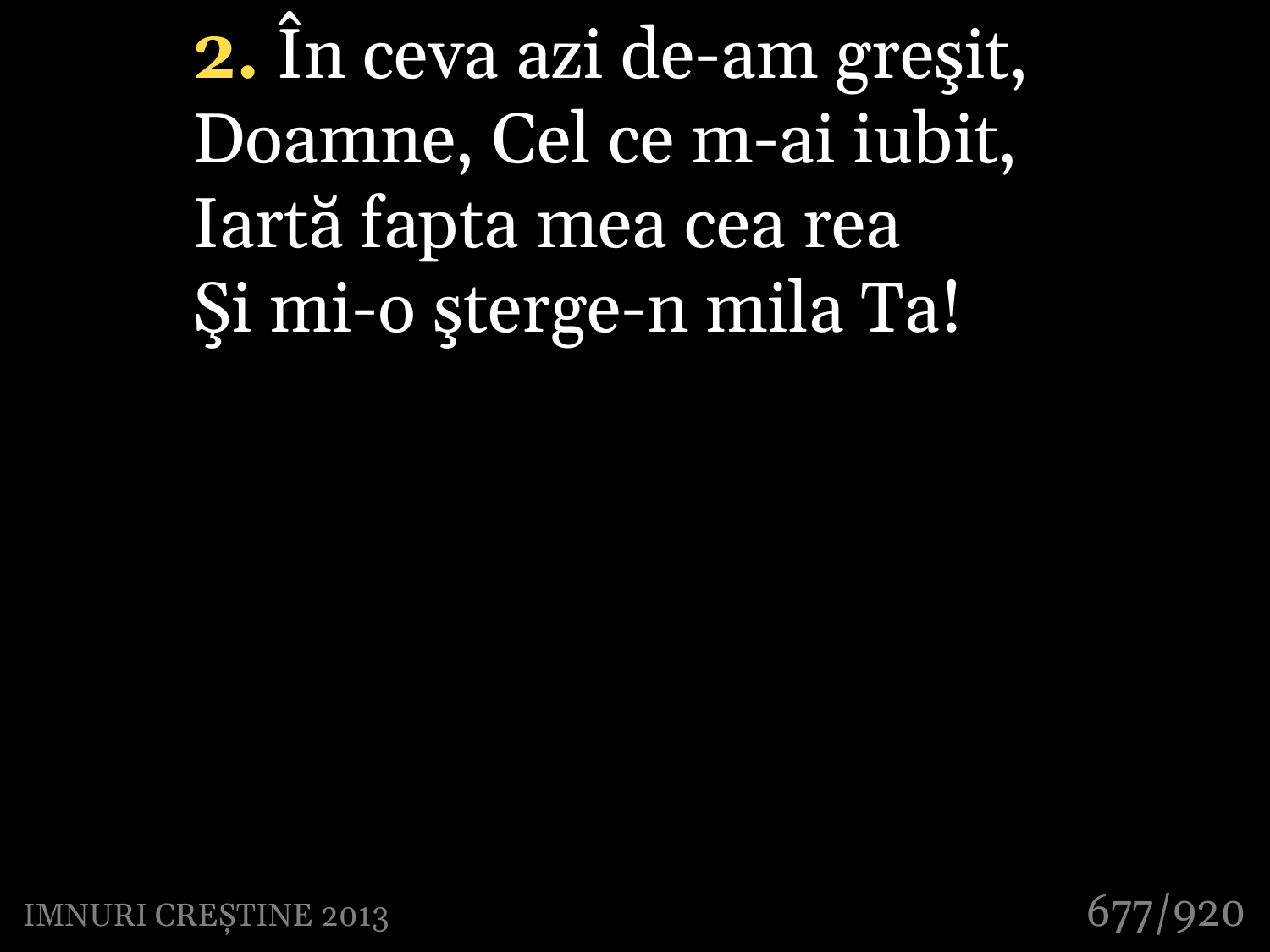

2. În ceva azi de-am greşit,
Doamne, Cel ce m-ai iubit,
Iartă fapta mea cea rea
Şi mi-o şterge-n mila Ta!
677/920
IMNURI CREȘTINE 2013